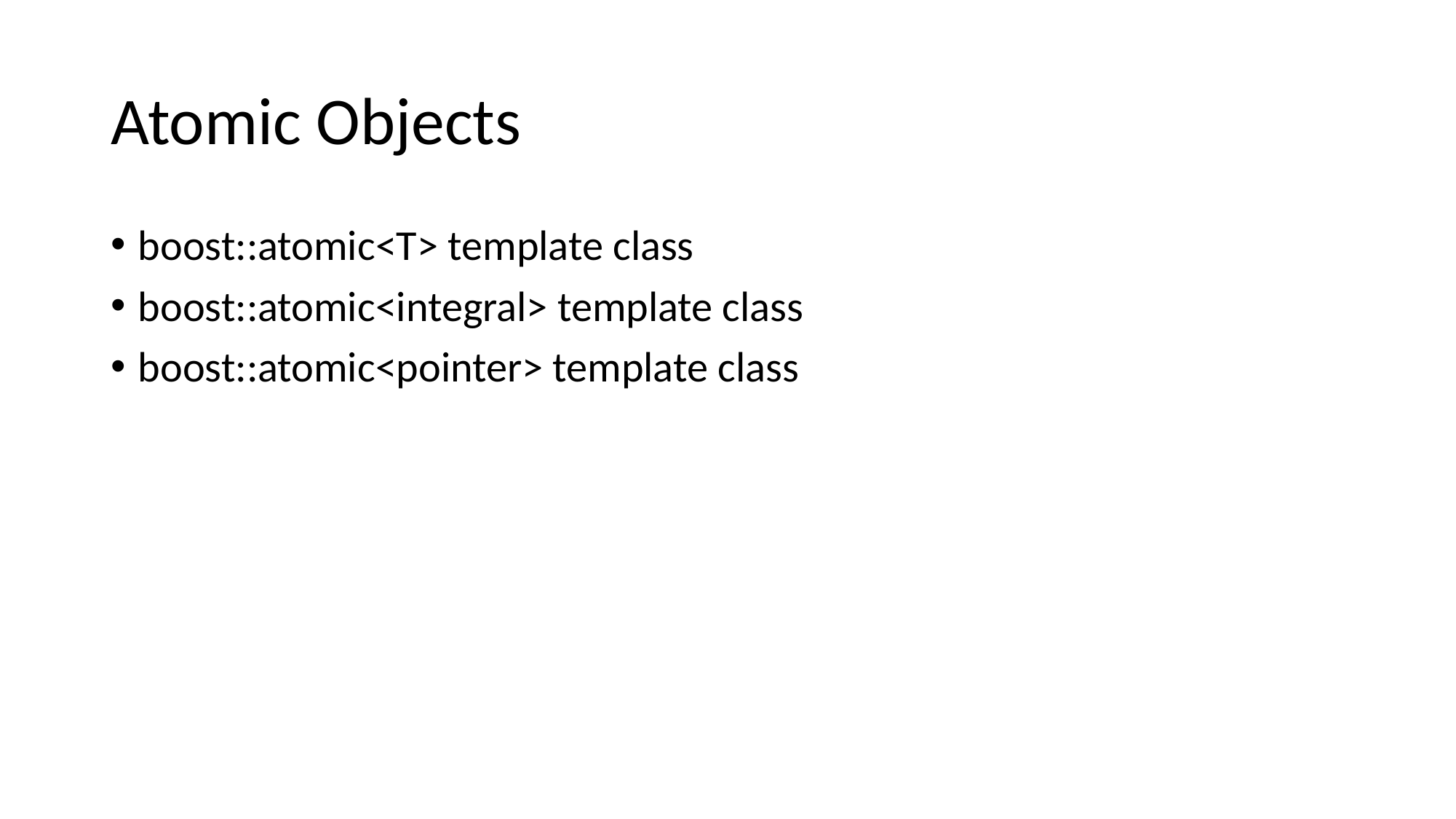

# Atomic Objects
boost::atomic<T> template class
boost::atomic<integral> template class
boost::atomic<pointer> template class